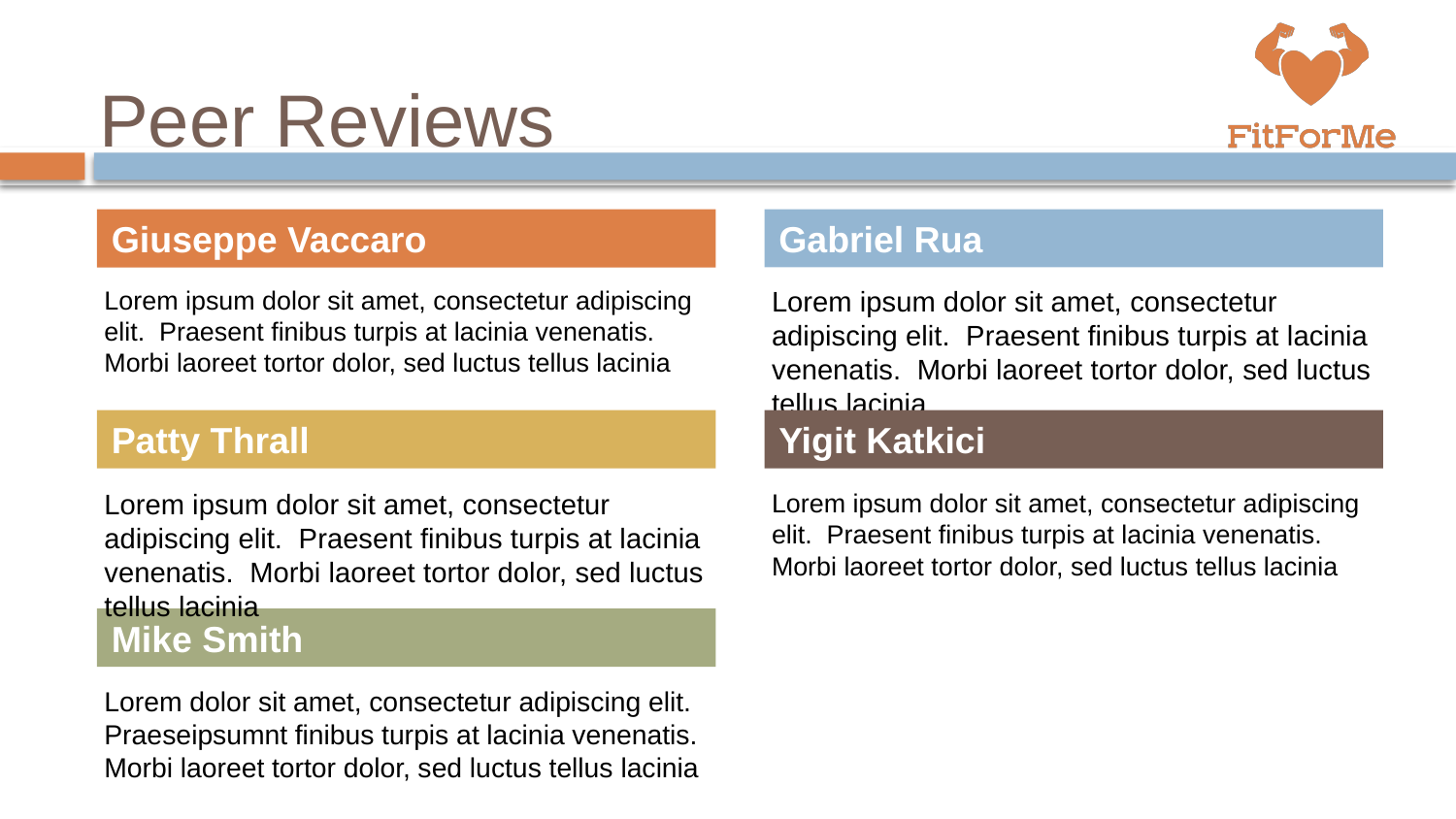

# Peer Reviews
Giuseppe Vaccaro
Gabriel Rua
Lorem ipsum dolor sit amet, consectetur adipiscing elit.  Praesent finibus turpis at lacinia venenatis.  Morbi laoreet tortor dolor, sed luctus tellus lacinia
Lorem ipsum dolor sit amet, consectetur adipiscing elit.  Praesent finibus turpis at lacinia venenatis.  Morbi laoreet tortor dolor, sed luctus tellus lacinia
Patty Thrall
Yigit Katkici
Lorem ipsum dolor sit amet, consectetur adipiscing elit.  Praesent finibus turpis at lacinia venenatis.  Morbi laoreet tortor dolor, sed luctus tellus lacinia
Lorem ipsum dolor sit amet, consectetur adipiscing elit.  Praesent finibus turpis at lacinia venenatis.  Morbi laoreet tortor dolor, sed luctus tellus lacinia
Mike Smith
Lorem dolor sit amet, consectetur adipiscing elit.  Praeseipsumnt finibus turpis at lacinia venenatis.  Morbi laoreet tortor dolor, sed luctus tellus lacinia